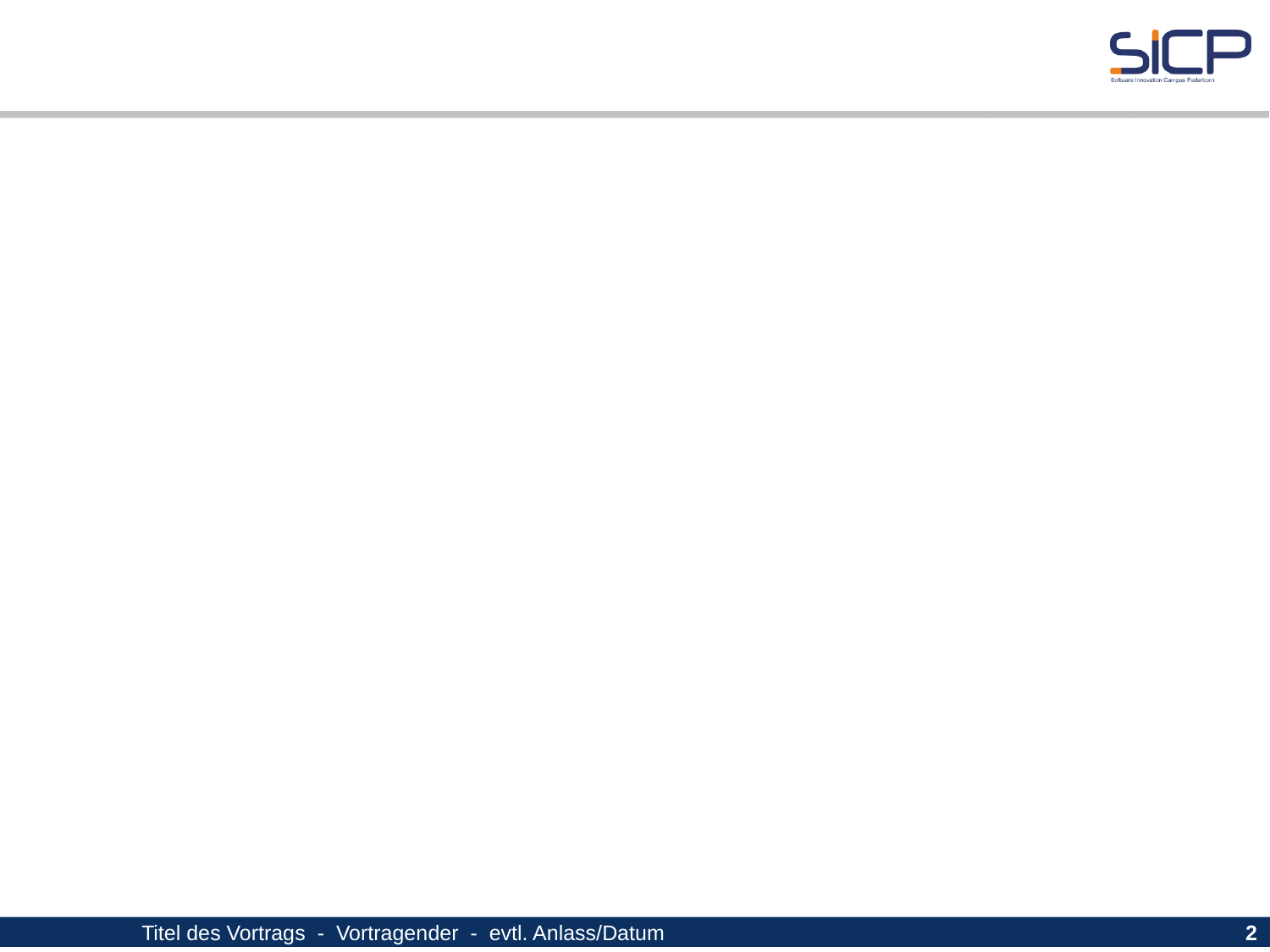

#

Titel des Vortrags  -  Vortragender  -  evtl. Anlass/Datum
2